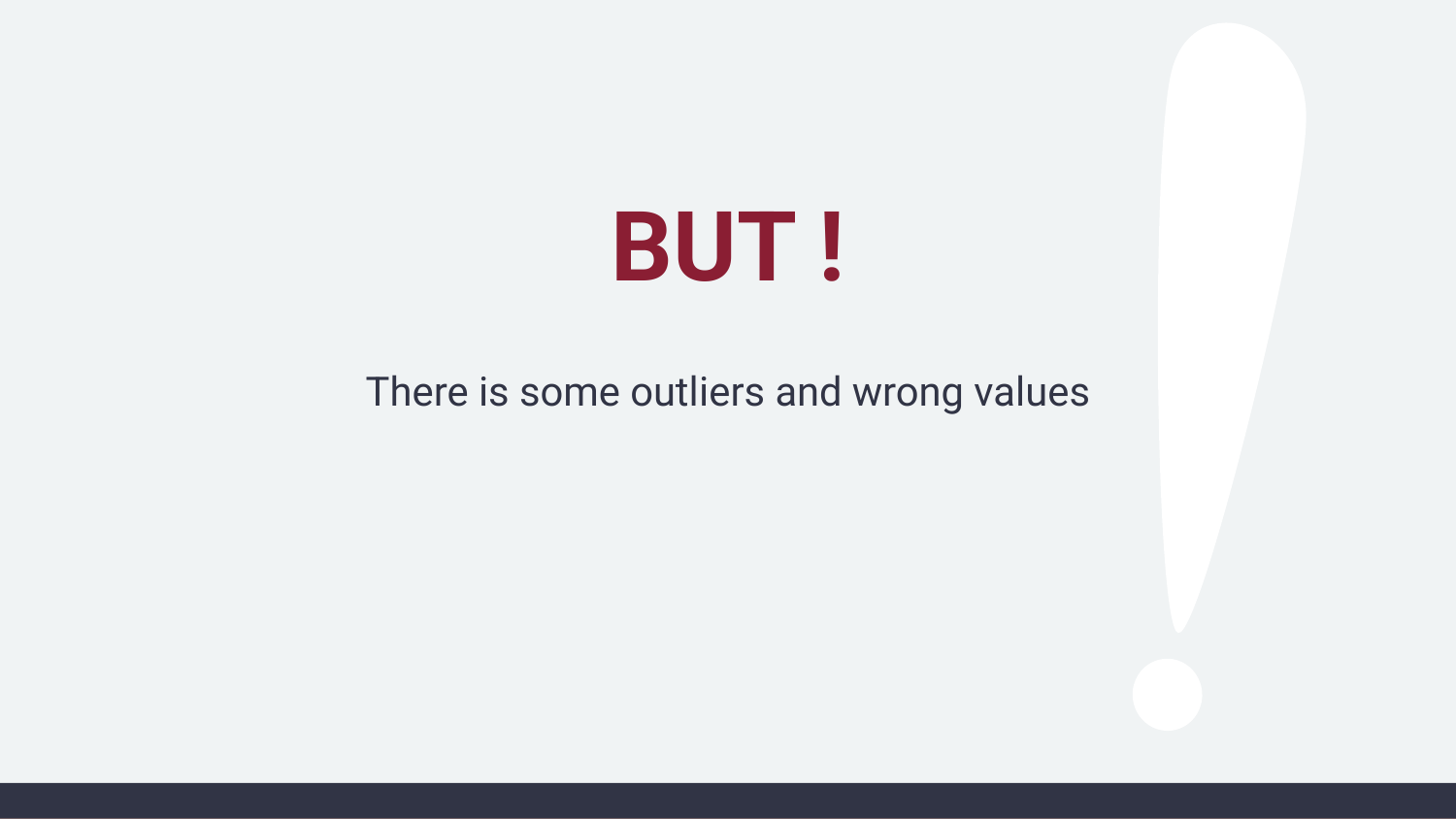

BUT !
There is some outliers and wrong values